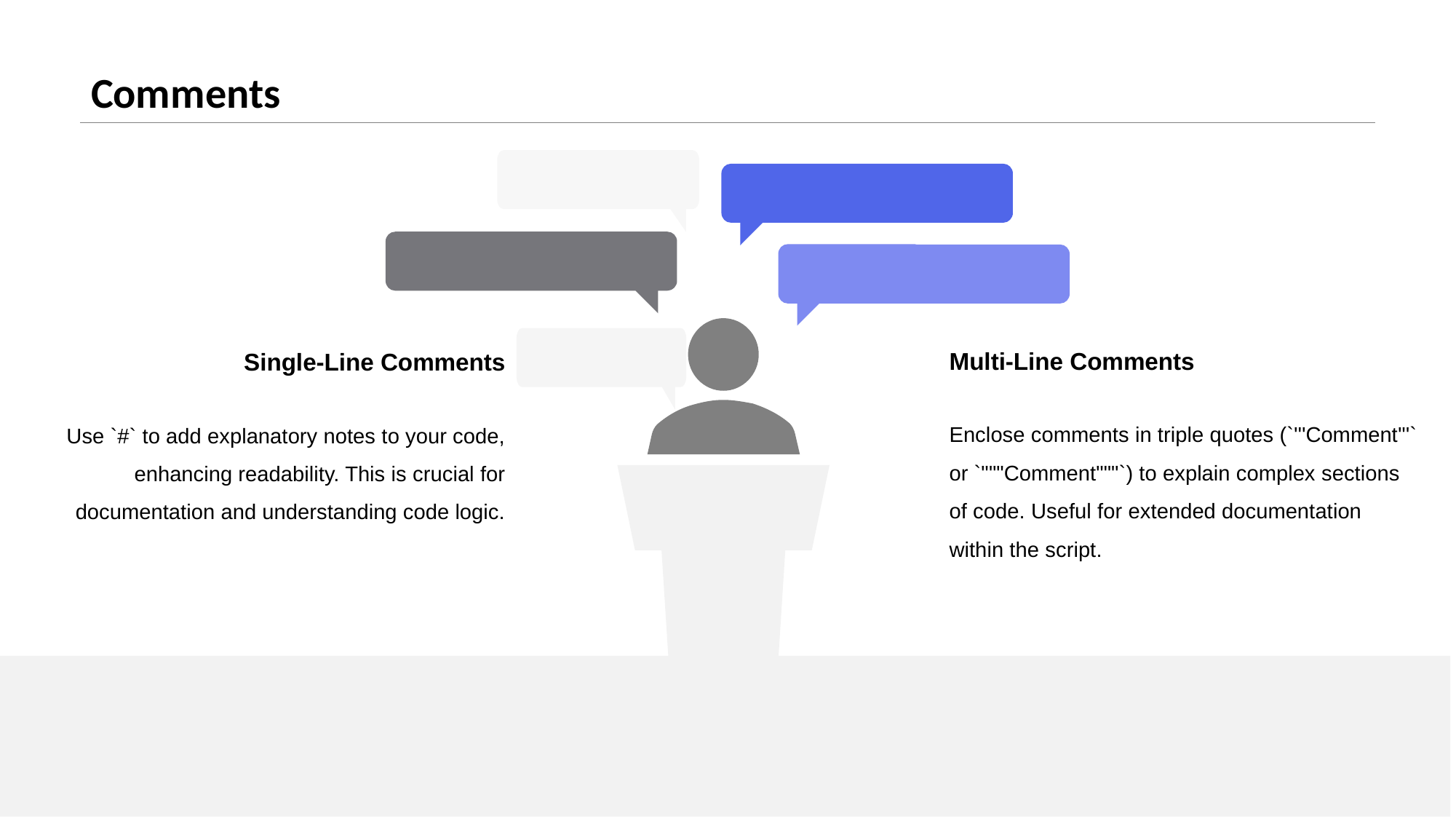

# Comments

Multi-Line Comments
Single-Line Comments
Enclose comments in triple quotes (`'''Comment'''` or `"""Comment"""`) to explain complex sections of code. Useful for extended documentation within the script.
Use `#` to add explanatory notes to your code, enhancing readability. This is crucial for documentation and understanding code logic.